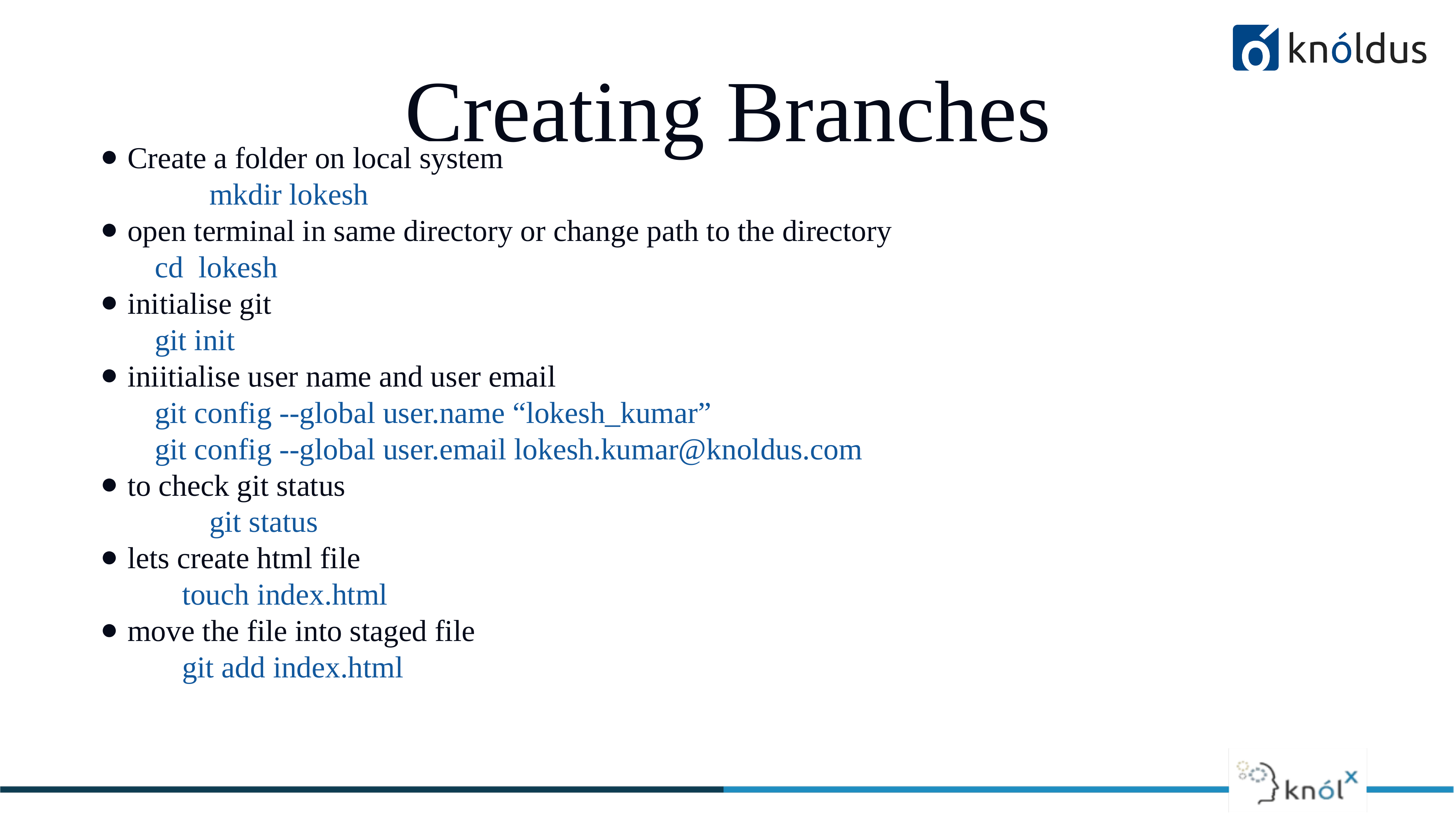

# Creating Branches

Create a folder on local system
		mkdir lokesh
open terminal in same directory or change path to the directory
cd  lokesh
initialise git
git init
iniitialise user name and user email
git config --global user.name “lokesh_kumar”
git config --global user.email lokesh.kumar@knoldus.com
to check git status
		git status
lets create html file
	touch index.html
move the file into staged file
	git add index.html